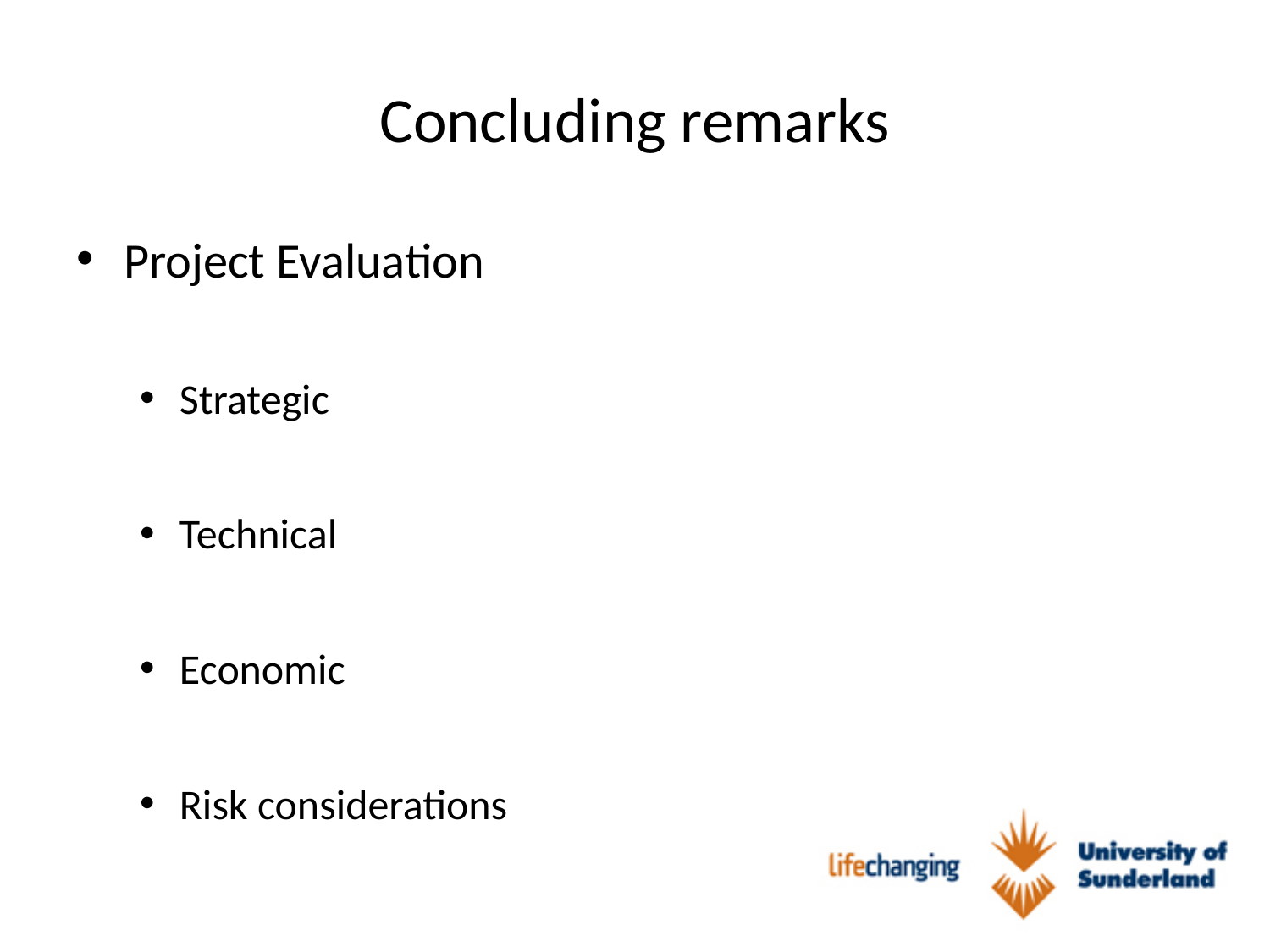

# Concluding remarks
Project Evaluation

Strategic

Technical

Economic

Risk considerations